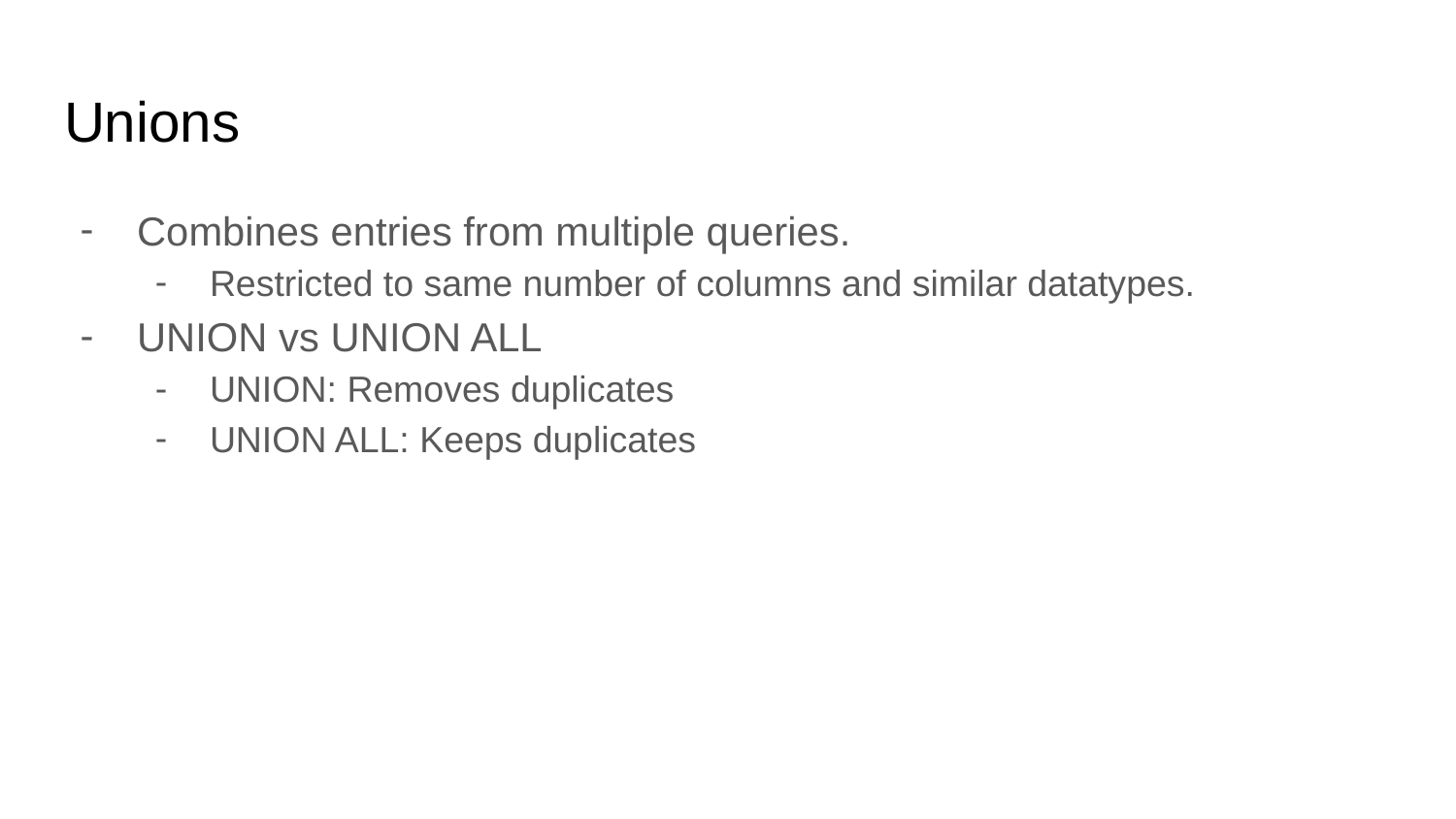

# Unions
Combines entries from multiple queries.
Restricted to same number of columns and similar datatypes.
UNION vs UNION ALL
UNION: Removes duplicates
UNION ALL: Keeps duplicates